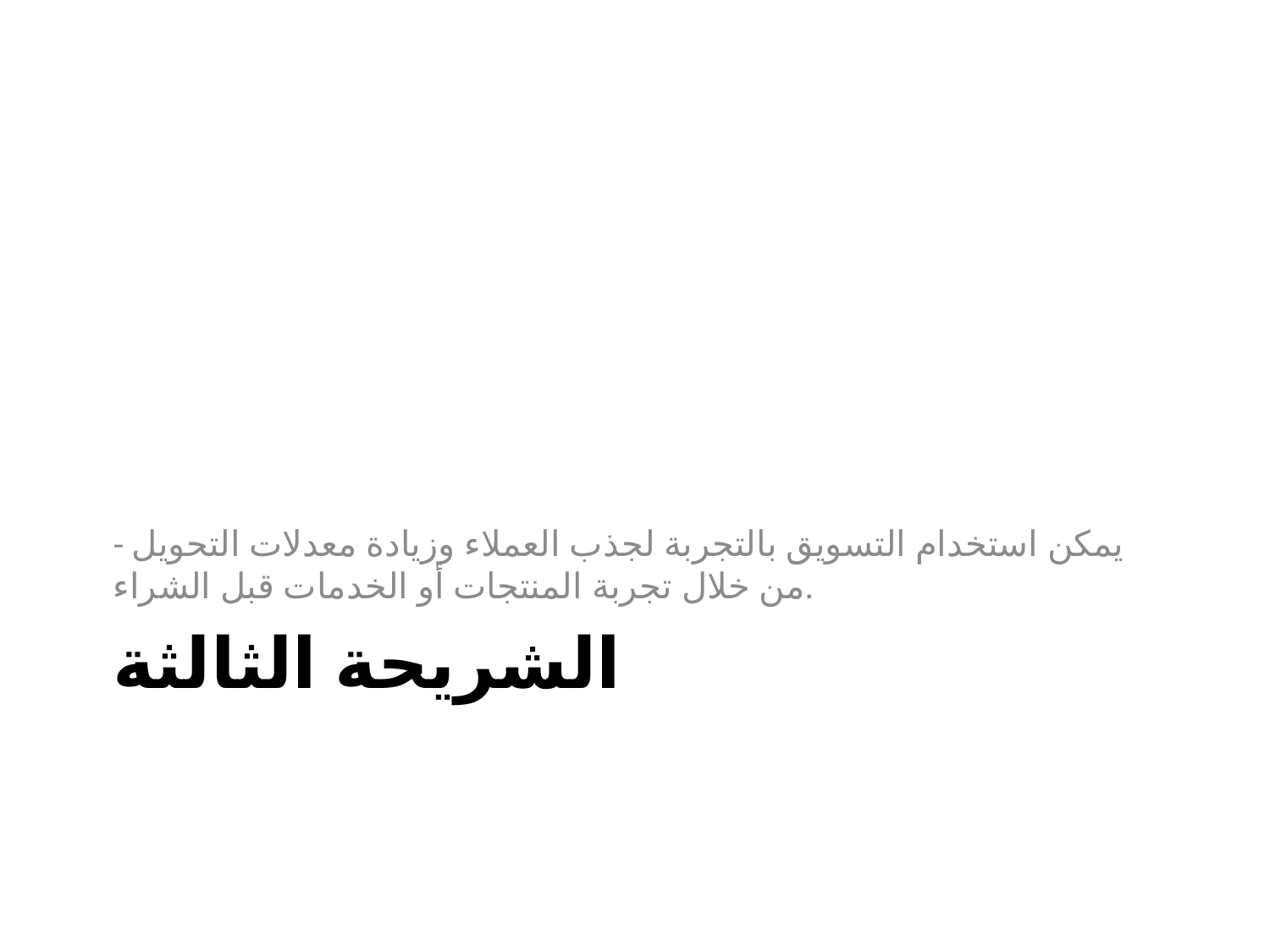

- يمكن استخدام التسويق بالتجربة لجذب العملاء وزيادة معدلات التحويل من خلال تجربة المنتجات أو الخدمات قبل الشراء.
# الشريحة الثالثة